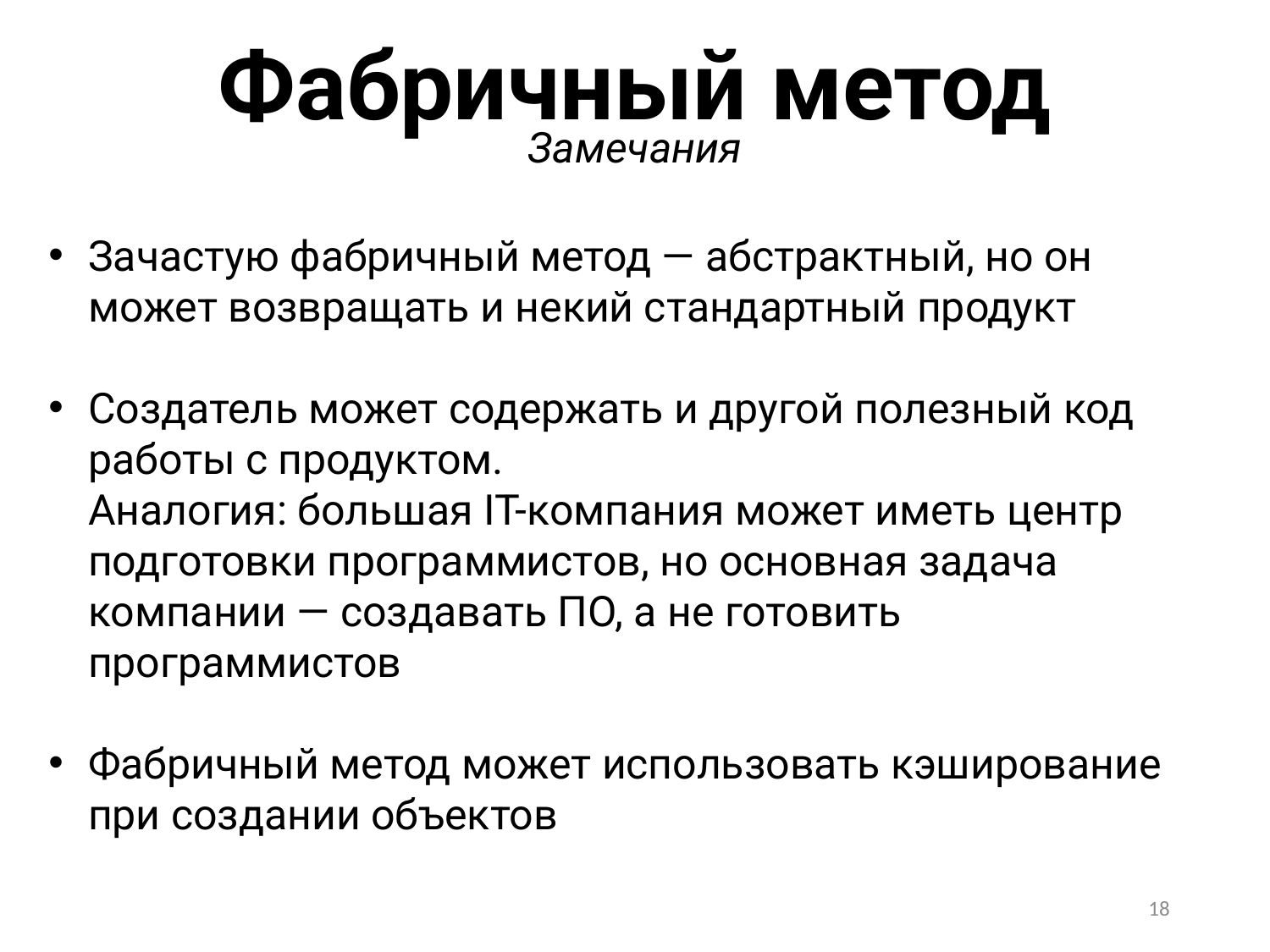

Фабричный метод
Замечания
Зачастую фабричный метод — абстрактный, но он может возвращать и некий стандартный продукт

Создатель может содержать и другой полезный код работы с продуктом.
Аналогия: большая IT-компания может иметь центр подготовки программистов, но основная задача компании — создавать ПО, а не готовить программистов

Фабричный метод может использовать кэширование при создании объектов
18